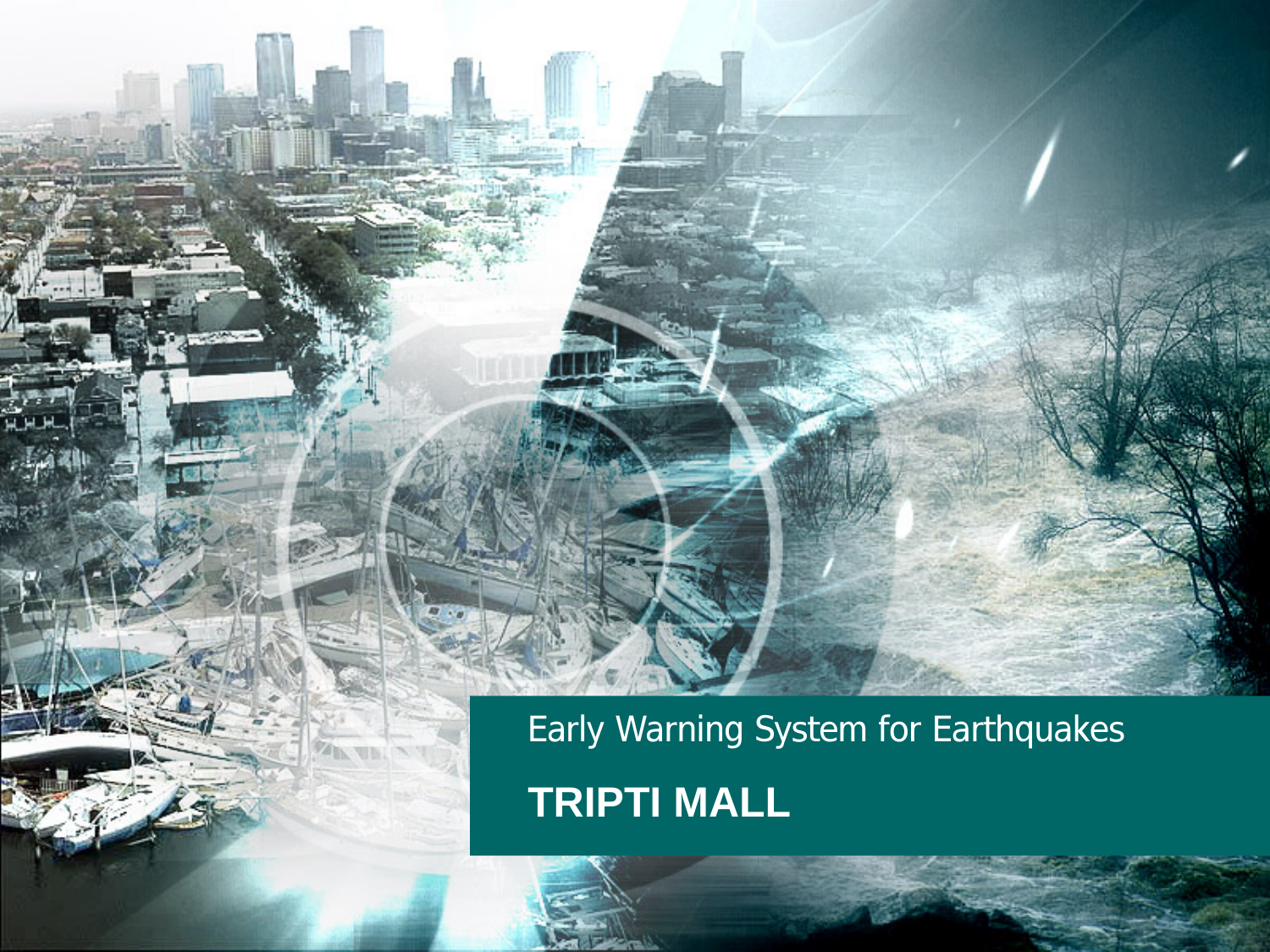

# Early Warning System for Earthquakes
TRIPTI MALL